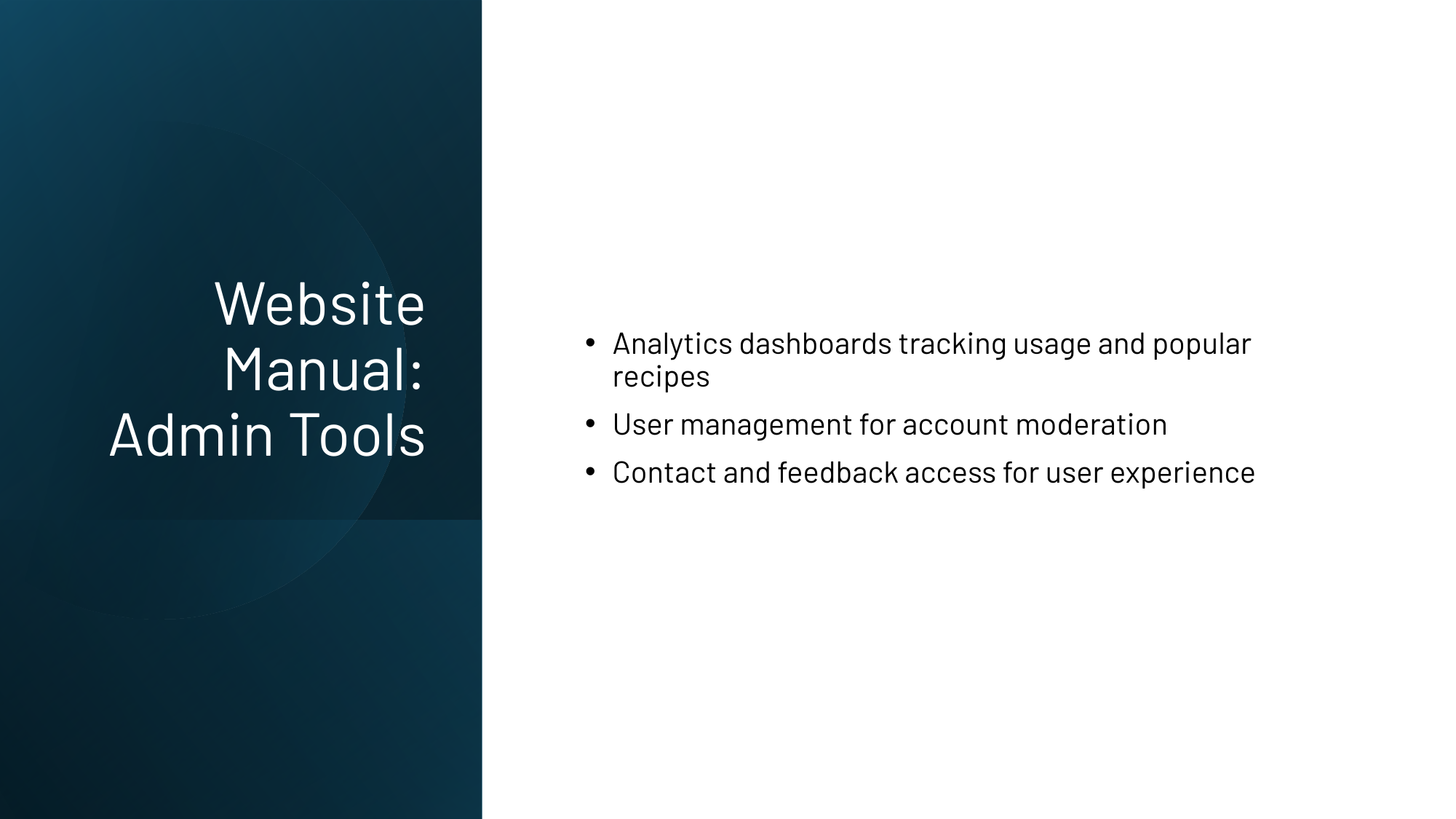

# Website Manual: Admin Tools
Analytics dashboards tracking usage and popular recipes
User management for account moderation
Contact and feedback access for user experience